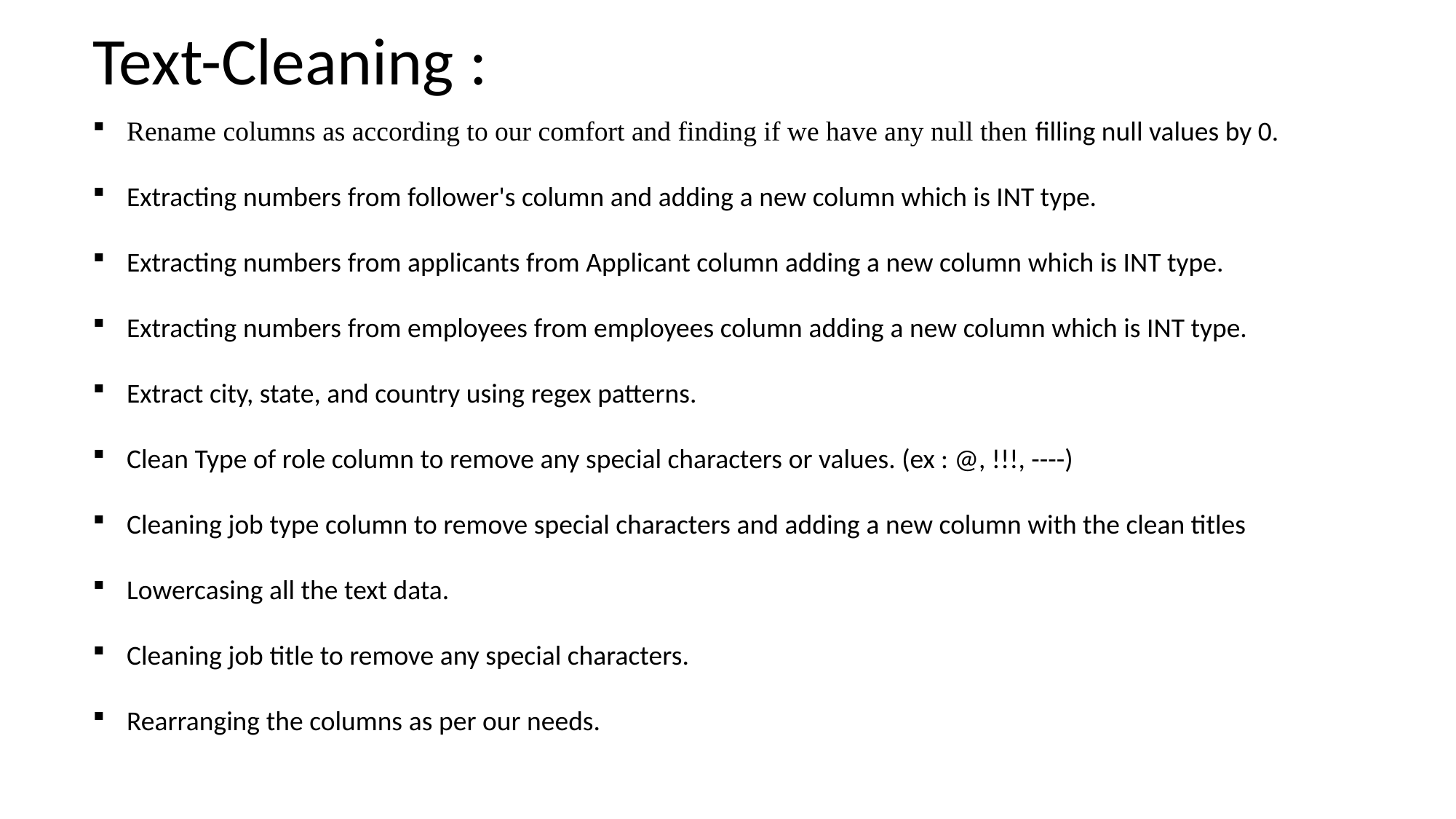

# Text-Cleaning :

Rename columns as according to our comfort and finding if we have any null then filling null values by 0.

Extracting numbers from follower's column and adding a new column which is INT type.

Extracting numbers from applicants from Applicant column adding a new column which is INT type.

Extracting numbers from employees from employees column adding a new column which is INT type.

Extract city, state, and country using regex patterns.

Clean Type of role column to remove any special characters or values. (ex : @, !!!, ----)

Cleaning job type column to remove special characters and adding a new column with the clean titles

Lowercasing all the text data.

Cleaning job title to remove any special characters.

Rearranging the columns as per our needs.